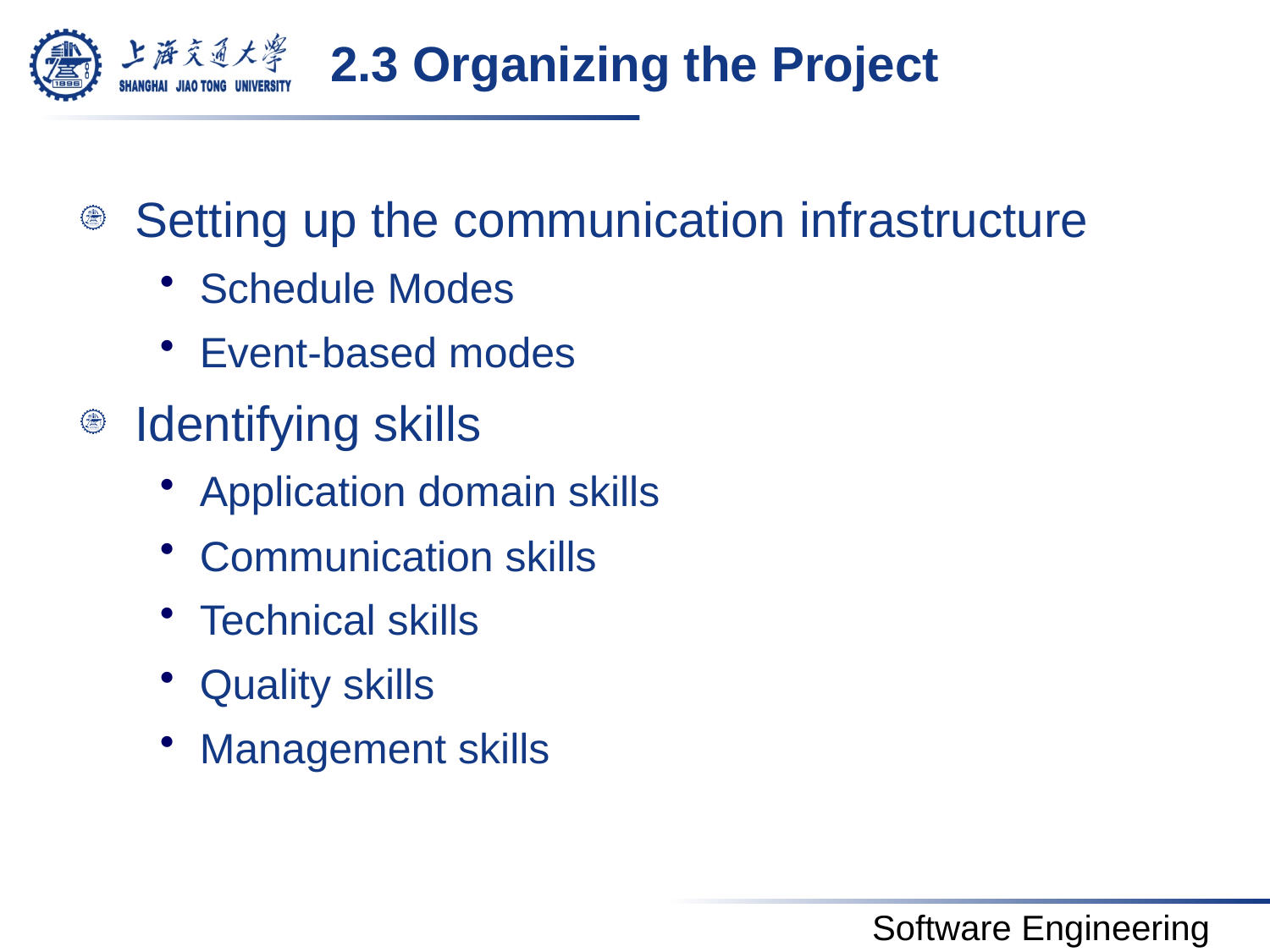

# 2.3 Organizing the Project

Setting up the communication infrastructure
Schedule Modes
Event-based modes
Identifying skills
Application domain skills
Communication skills
Technical skills
Quality skills
Management skills